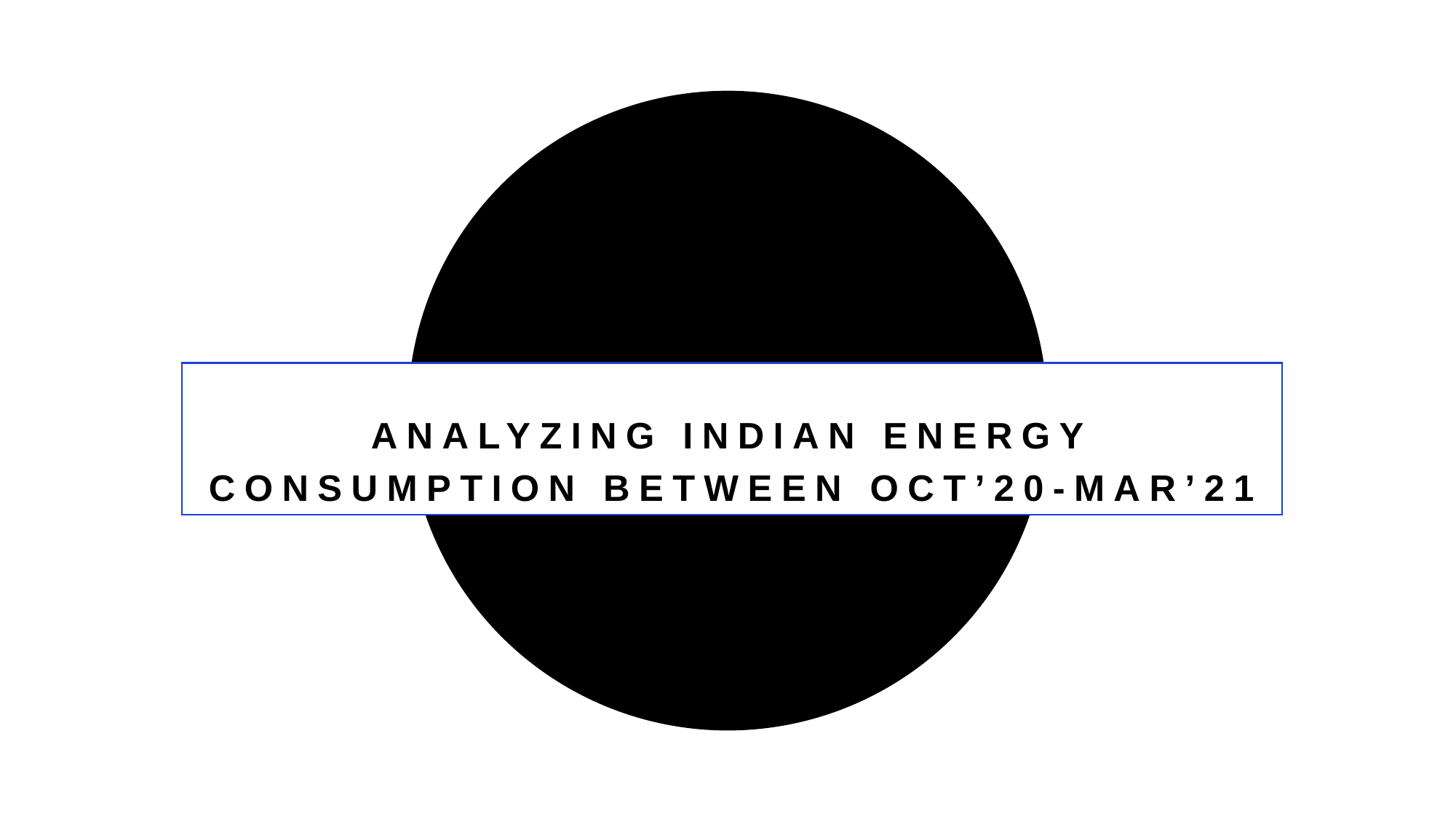

# Analyzing Indian energy consumption between oct’20-mar’21